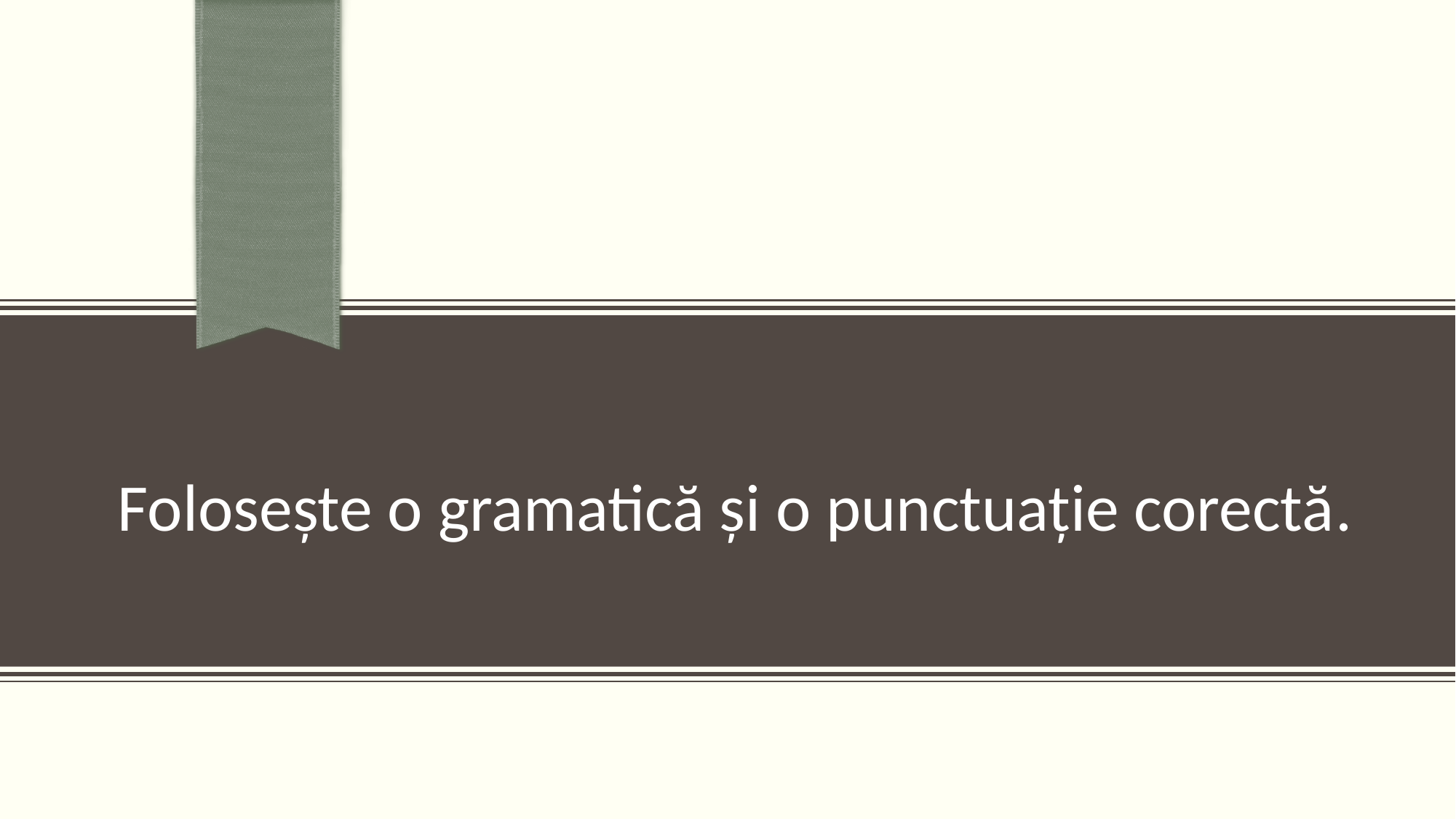

# Folosește o gramatică și o punctuație corectă.